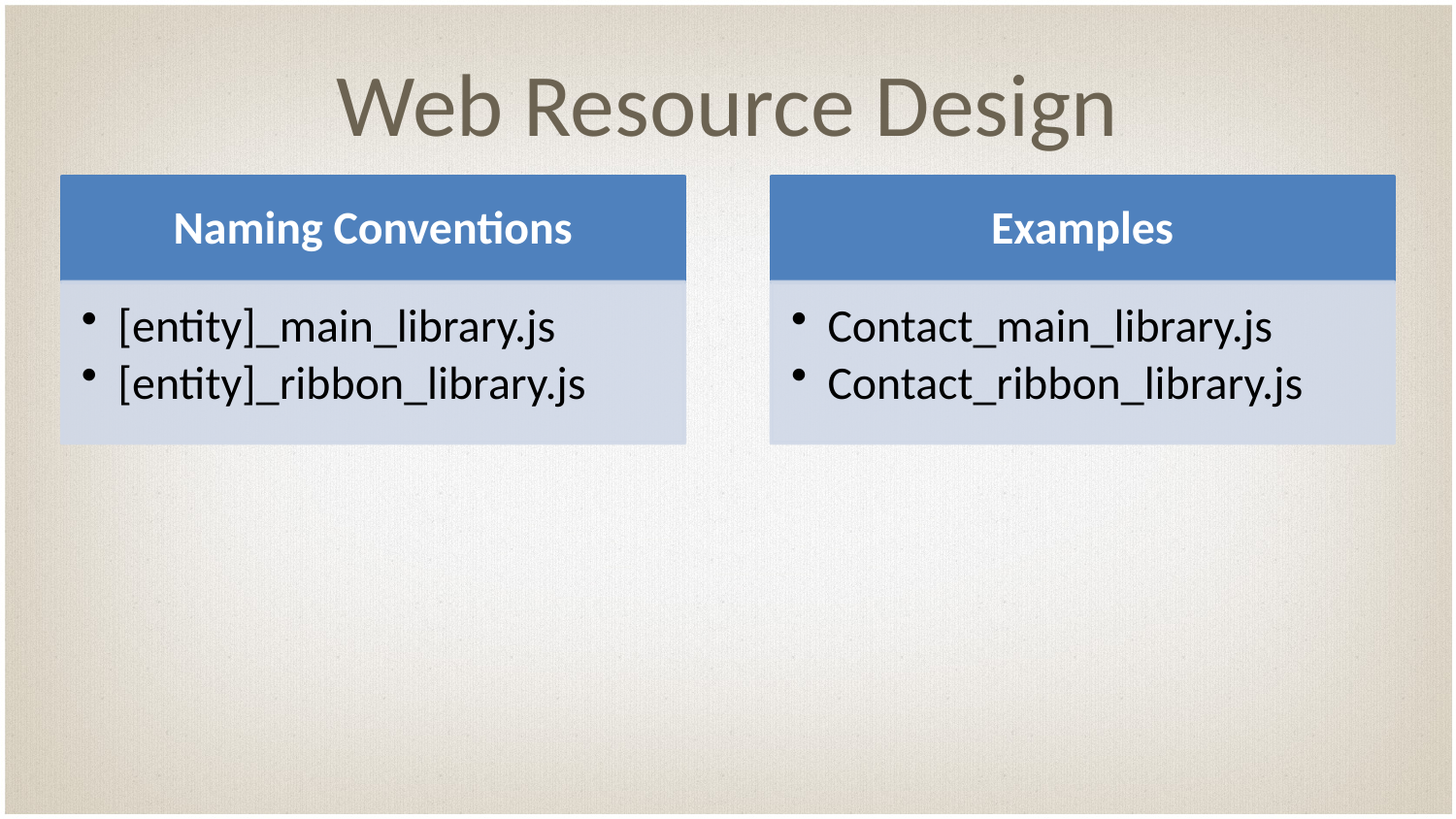

# Web Resource Design
Naming Conventions
[entity]_main_library.js
[entity]_ribbon_library.js
Examples
Contact_main_library.js
Contact_ribbon_library.js